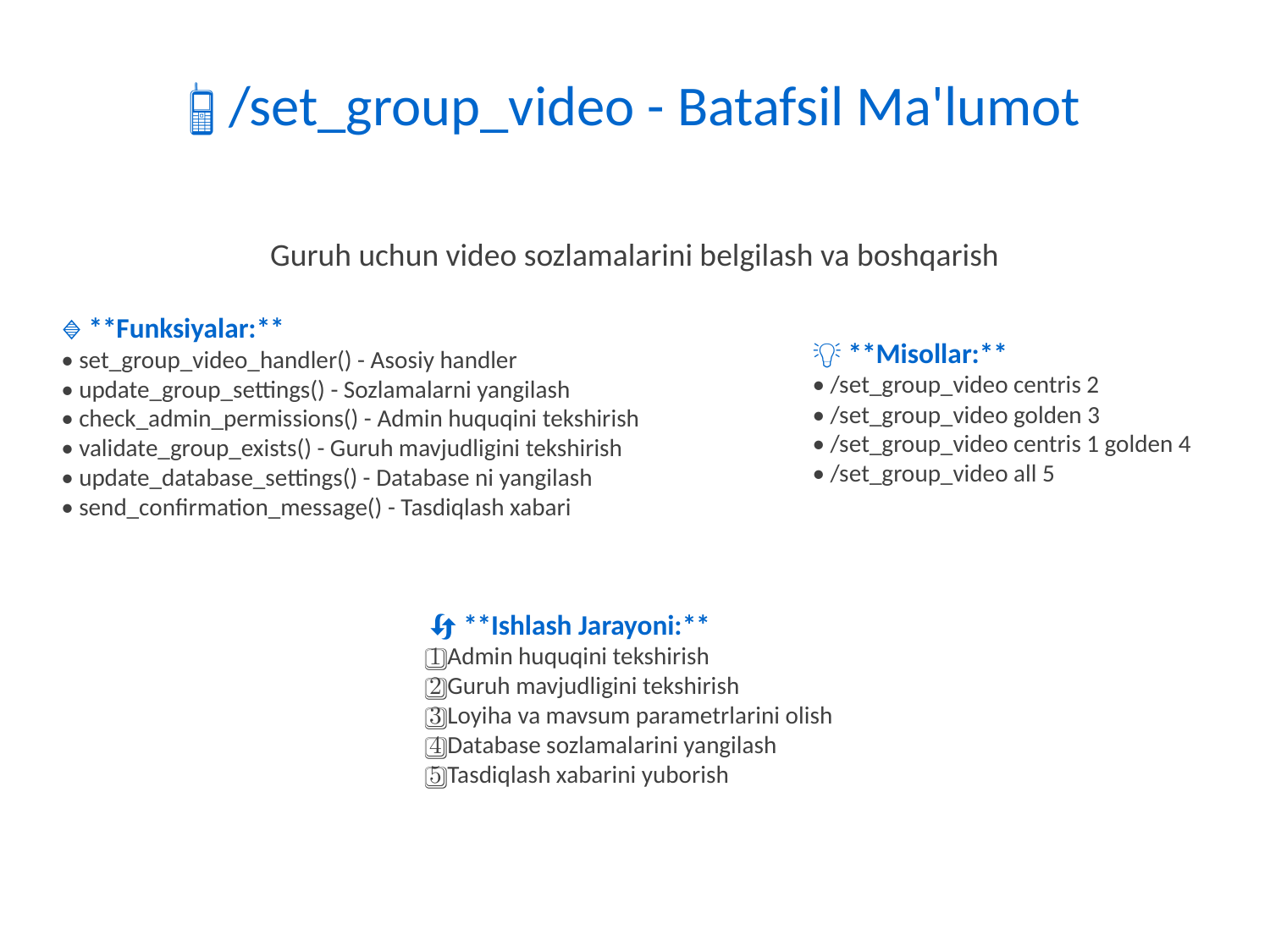

📱 /set_group_video - Batafsil Ma'lumot
Guruh uchun video sozlamalarini belgilash va boshqarish
🔹 **Funksiyalar:**
• set_group_video_handler() - Asosiy handler
• update_group_settings() - Sozlamalarni yangilash
• check_admin_permissions() - Admin huquqini tekshirish
• validate_group_exists() - Guruh mavjudligini tekshirish
• update_database_settings() - Database ni yangilash
• send_confirmation_message() - Tasdiqlash xabari
💡 **Misollar:**
• /set_group_video centris 2
• /set_group_video golden 3
• /set_group_video centris 1 golden 4
• /set_group_video all 5
🔄 **Ishlash Jarayoni:**
1️⃣ Admin huquqini tekshirish
2️⃣ Guruh mavjudligini tekshirish
3️⃣ Loyiha va mavsum parametrlarini olish
4️⃣ Database sozlamalarini yangilash
5️⃣ Tasdiqlash xabarini yuborish